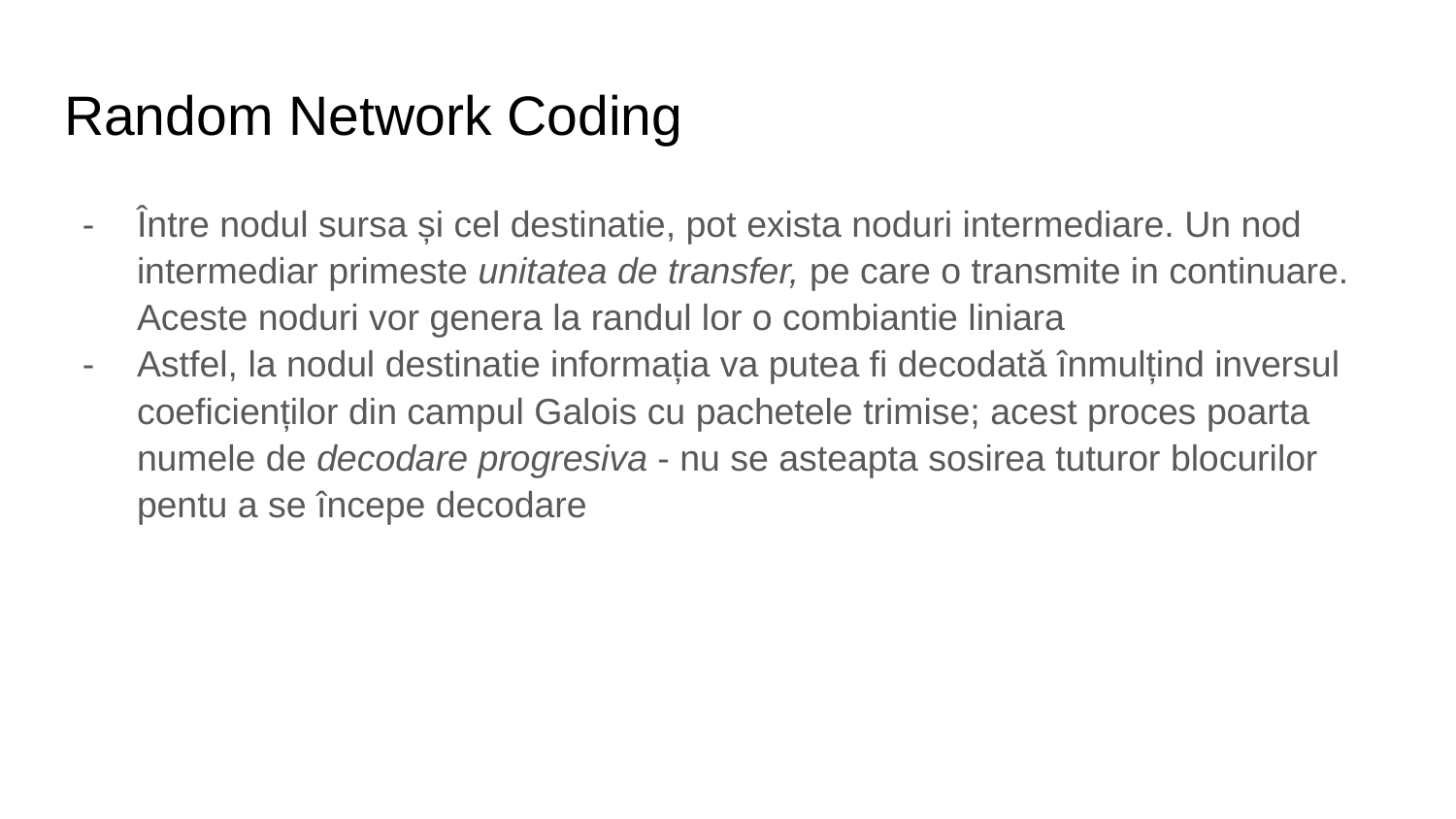

# Random Network Coding
Între nodul sursa și cel destinatie, pot exista noduri intermediare. Un nod intermediar primeste unitatea de transfer, pe care o transmite in continuare. Aceste noduri vor genera la randul lor o combiantie liniara
Astfel, la nodul destinatie informația va putea fi decodată înmulțind inversul coeficienților din campul Galois cu pachetele trimise; acest proces poarta numele de decodare progresiva - nu se asteapta sosirea tuturor blocurilor pentu a se începe decodare